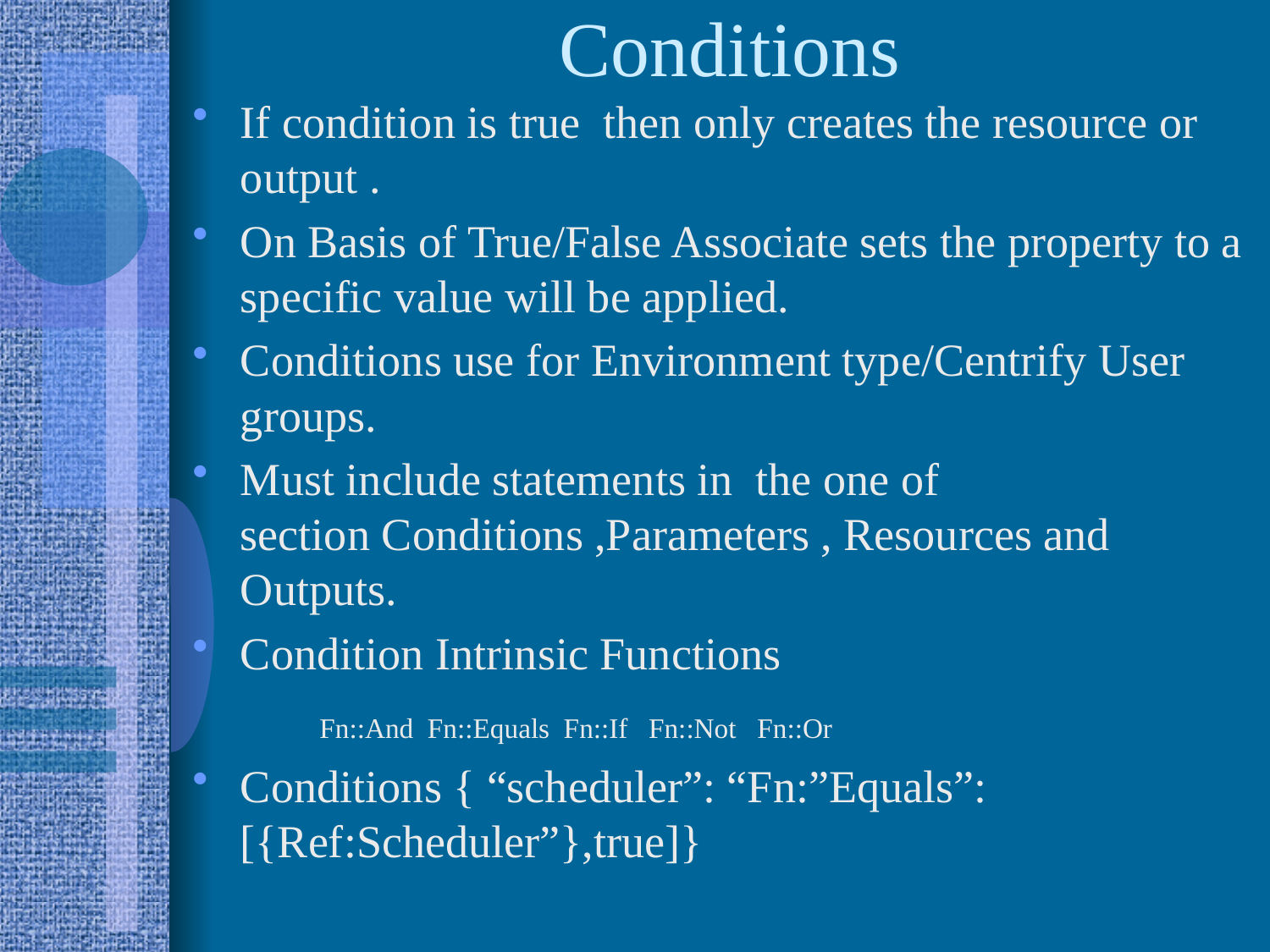

# Conditions
If condition is true  then only creates the resource or output .
On Basis of True/False Associate sets the property to a specific value will be applied.
Conditions use for Environment type/Centrify User groups.
Must include statements in  the one of section Conditions ,Parameters , Resources and Outputs.
Condition Intrinsic Functions
	Fn::And  Fn::Equals  Fn::If   Fn::Not   Fn::Or
Conditions { “scheduler”: “Fn:”Equals”: [{Ref:Scheduler”},true]}